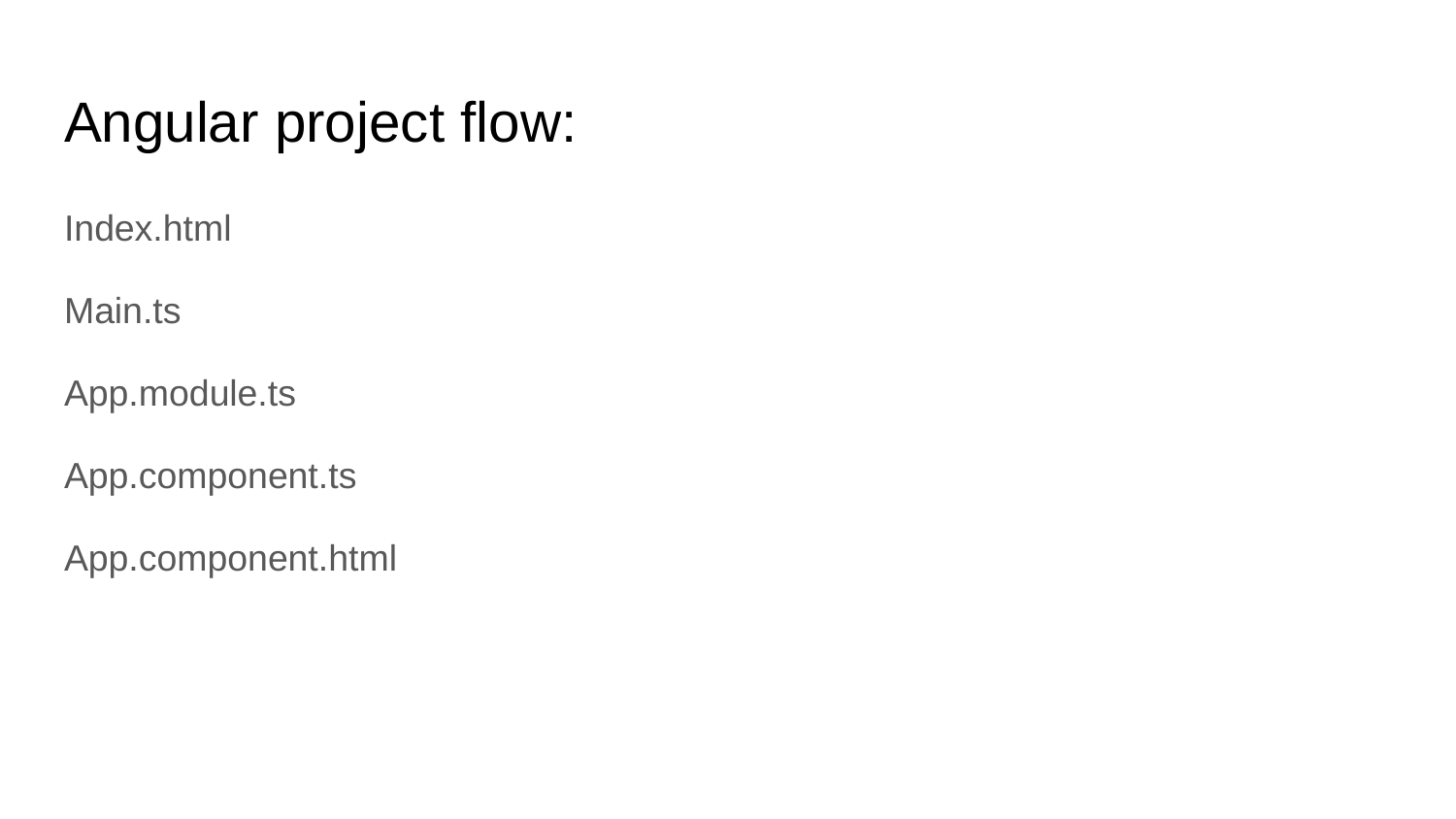

# Angular project flow:
Index.html
Main.ts
App.module.ts
App.component.ts
App.component.html